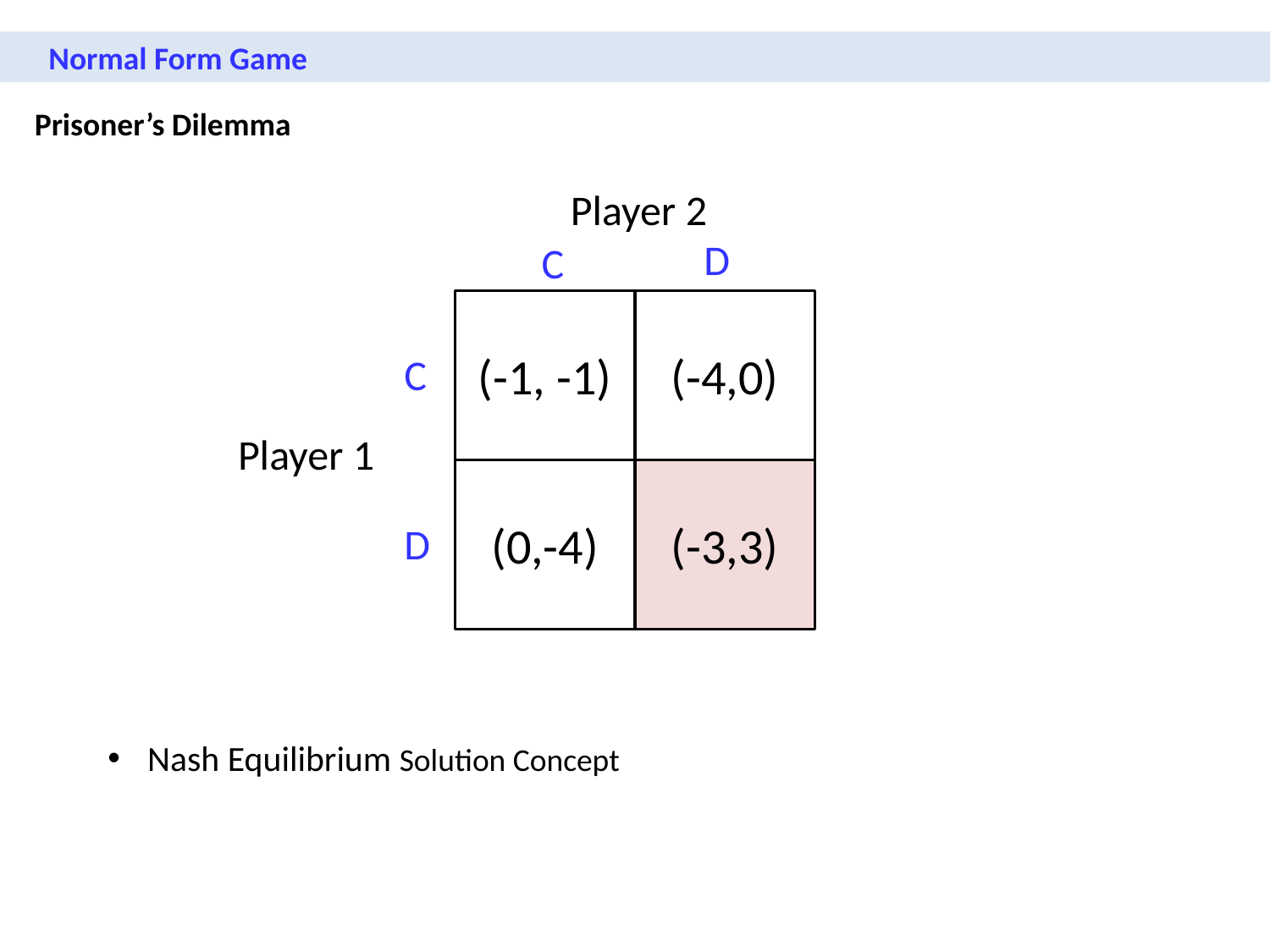

Normal Form Game
Prisoner’s Dilemma
Player 2
D
C
(-1, -1)
(-4,0)
C
Player 1
(0,-4)
(-3,3)
D
Nash Equilibrium Solution Concept